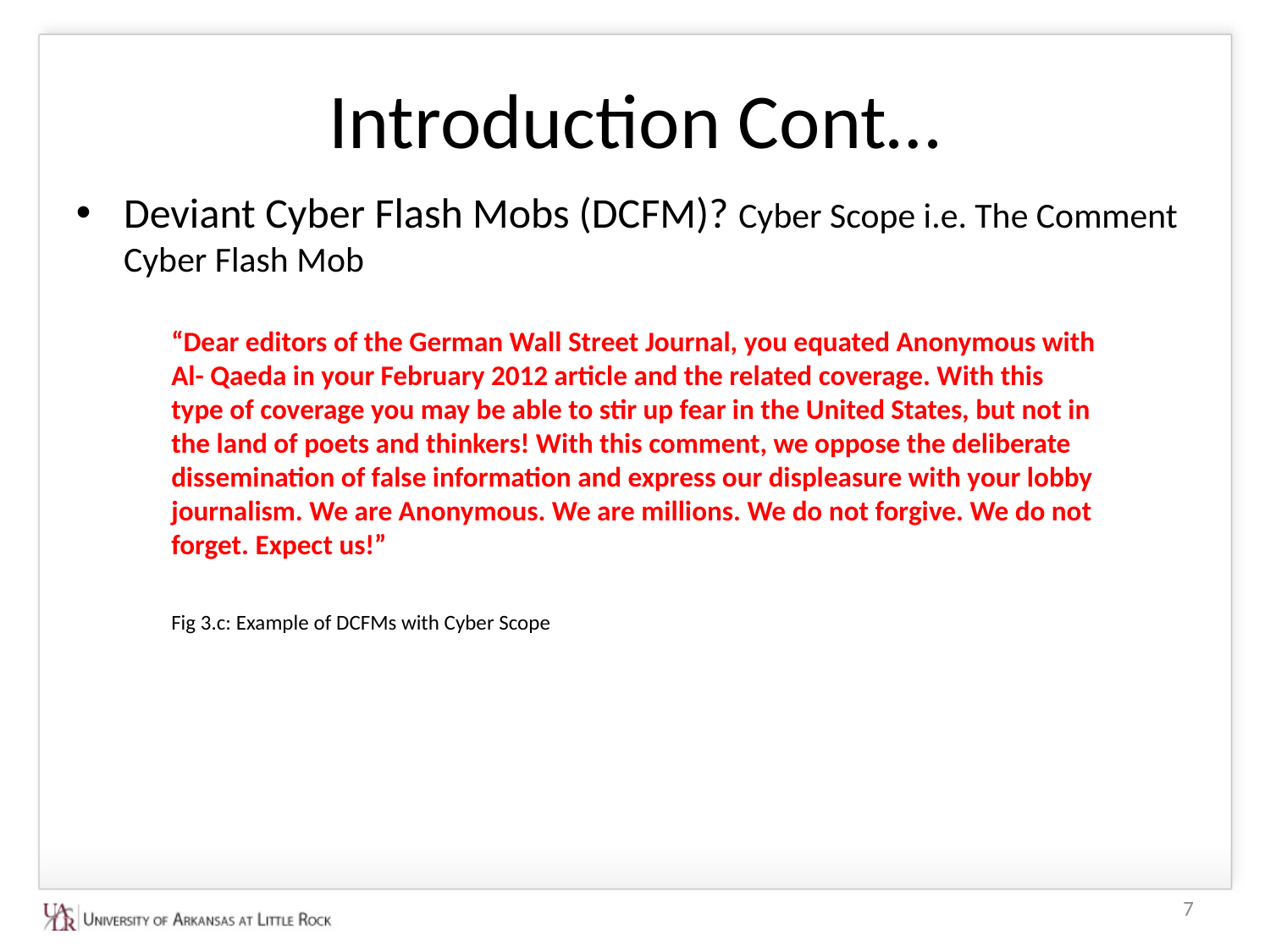

# Introduction Cont…
Deviant Cyber Flash Mobs (DCFM)? Cyber Scope i.e. The Comment Cyber Flash Mob
“Dear editors of the German Wall Street Journal, you equated Anonymous with Al- Qaeda in your February 2012 article and the related coverage. With this type of coverage you may be able to stir up fear in the United States, but not in the land of poets and thinkers! With this comment, we oppose the deliberate dissemination of false information and express our displeasure with your lobby journalism. We are Anonymous. We are millions. We do not forgive. We do not forget. Expect us!”
Fig 3.c: Example of DCFMs with Cyber Scope
7